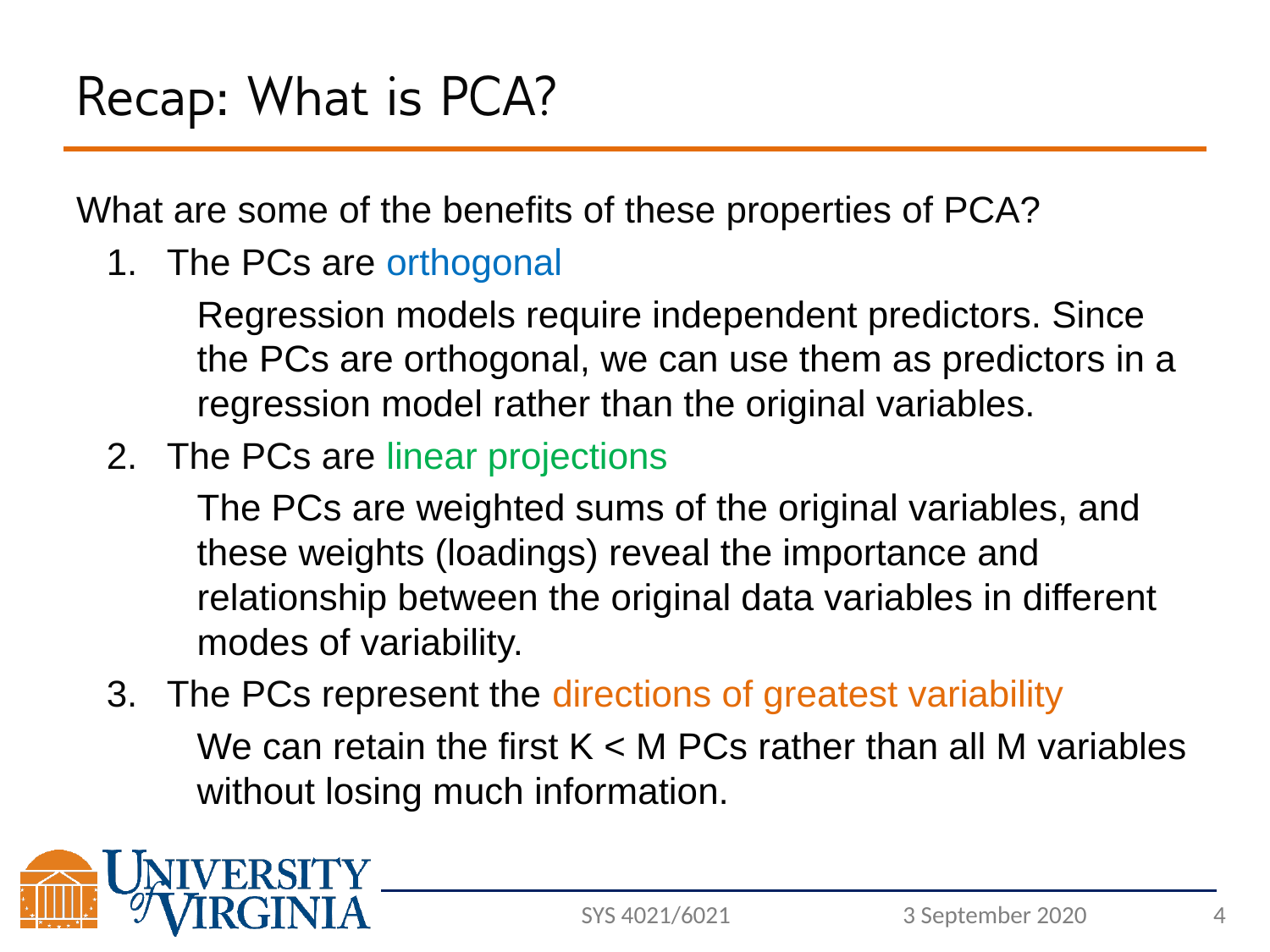

# Recap: What is PCA?
What are some of the benefits of these properties of PCA?
The PCs are orthogonal
Regression models require independent predictors. Since the PCs are orthogonal, we can use them as predictors in a regression model rather than the original variables.
The PCs are linear projections
The PCs are weighted sums of the original variables, and these weights (loadings) reveal the importance and relationship between the original data variables in different modes of variability.
The PCs represent the directions of greatest variability
We can retain the first K < M PCs rather than all M variables without losing much information.